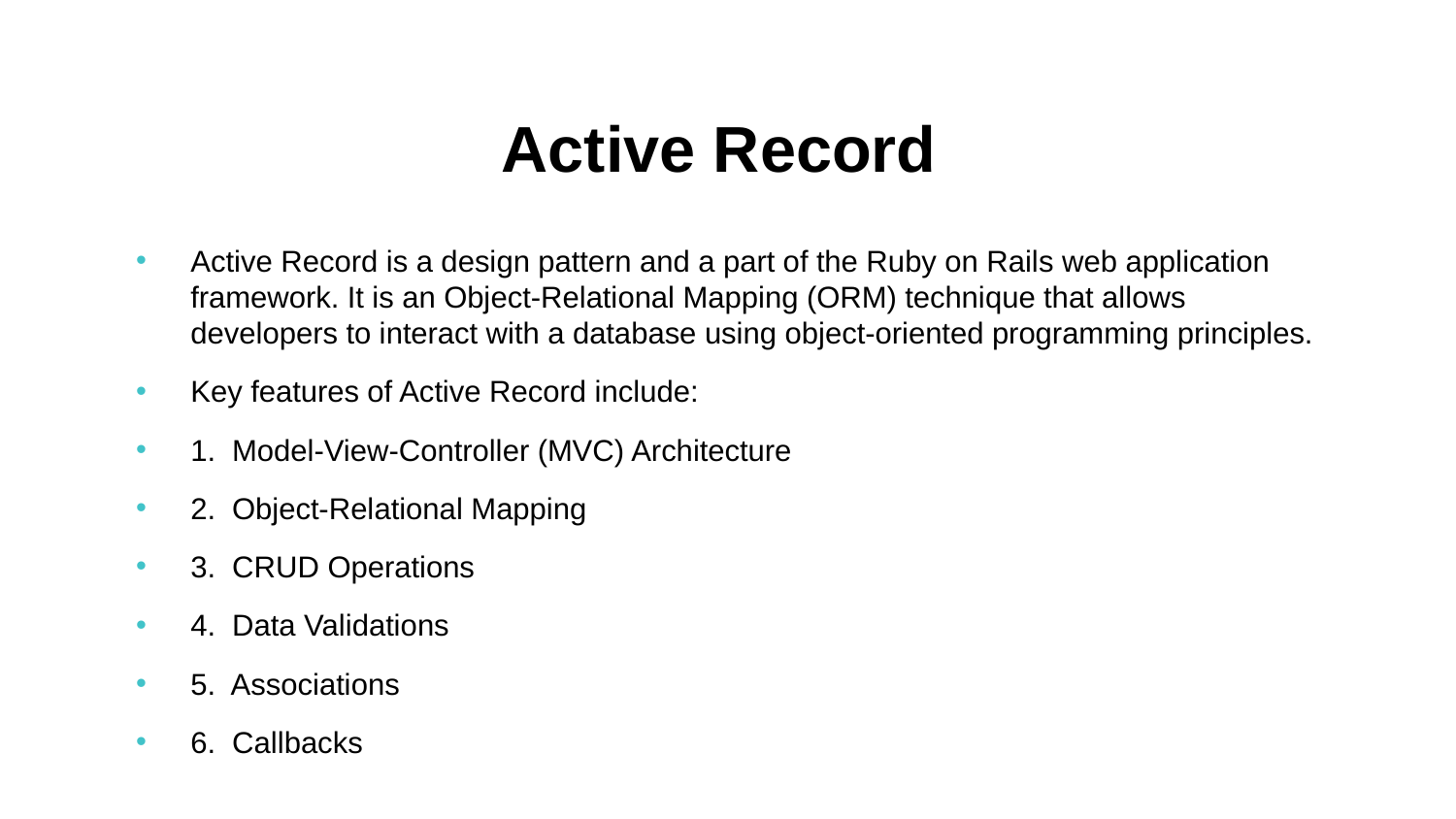

# Active Record
Active Record is a design pattern and a part of the Ruby on Rails web application framework. It is an Object-Relational Mapping (ORM) technique that allows developers to interact with a database using object-oriented programming principles.
Key features of Active Record include:
1.  Model-View-Controller (MVC) Architecture
2.  Object-Relational Mapping
3.  CRUD Operations
4.  Data Validations
5.  Associations
6.  Callbacks